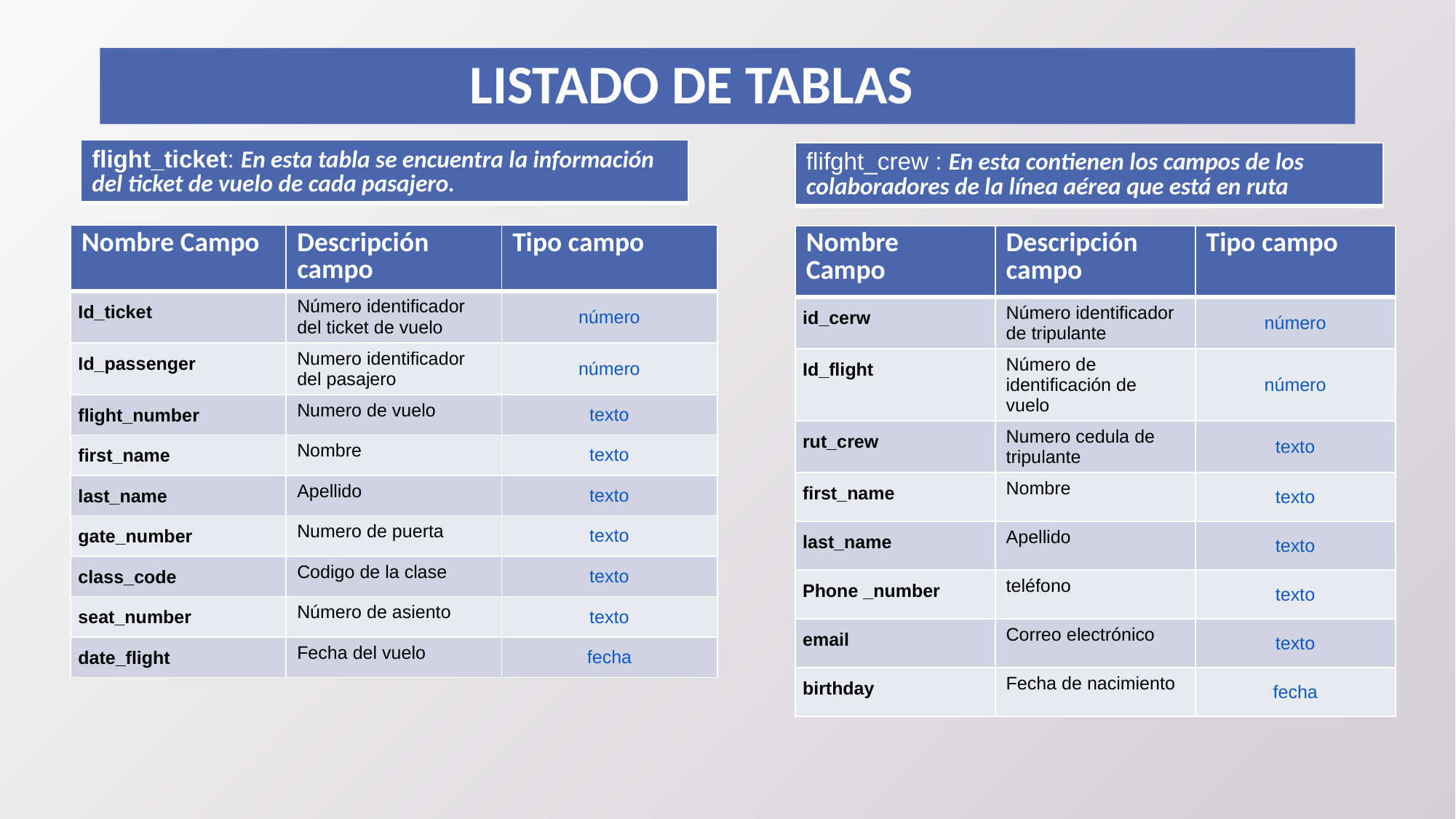

# Listado de Tablas
| flight\_ticket: En esta tabla se encuentra la información del ticket de vuelo de cada pasajero. |
| --- |
| flifght\_crew : En esta contienen los campos de los colaboradores de la línea aérea que está en ruta |
| --- |
| Nombre Campo | Descripción campo | Tipo campo |
| --- | --- | --- |
| Id\_ticket | Número identificador del ticket de vuelo | número |
| Id\_passenger | Numero identificador del pasajero | número |
| flight\_number | Numero de vuelo | texto |
| first\_name | Nombre | texto |
| last\_name | Apellido | texto |
| gate\_number | Numero de puerta | texto |
| class\_code | Codigo de la clase | texto |
| seat\_number | Número de asiento | texto |
| date\_flight | Fecha del vuelo | fecha |
| Nombre Campo | Descripción campo | Tipo campo |
| --- | --- | --- |
| id\_cerw | Número identificador de tripulante | número |
| Id\_flight | Número de identificación de vuelo | número |
| rut\_crew | Numero cedula de tripulante | texto |
| first\_name | Nombre | texto |
| last\_name | Apellido | texto |
| Phone \_number | teléfono | texto |
| email | Correo electrónico | texto |
| birthday | Fecha de nacimiento | fecha |